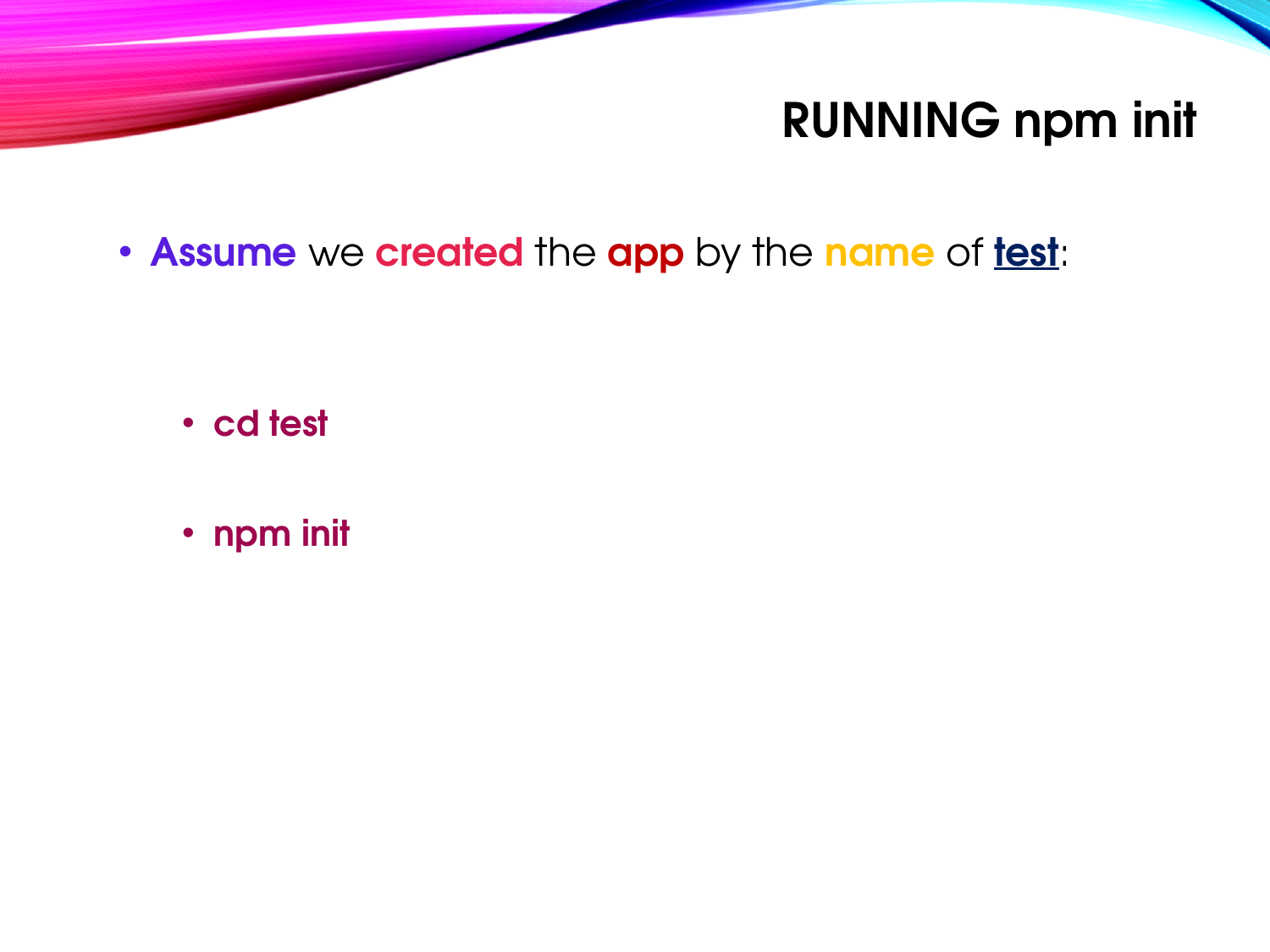

# Running npm init
Assume we created the app by the name of test:

cd test

npm init